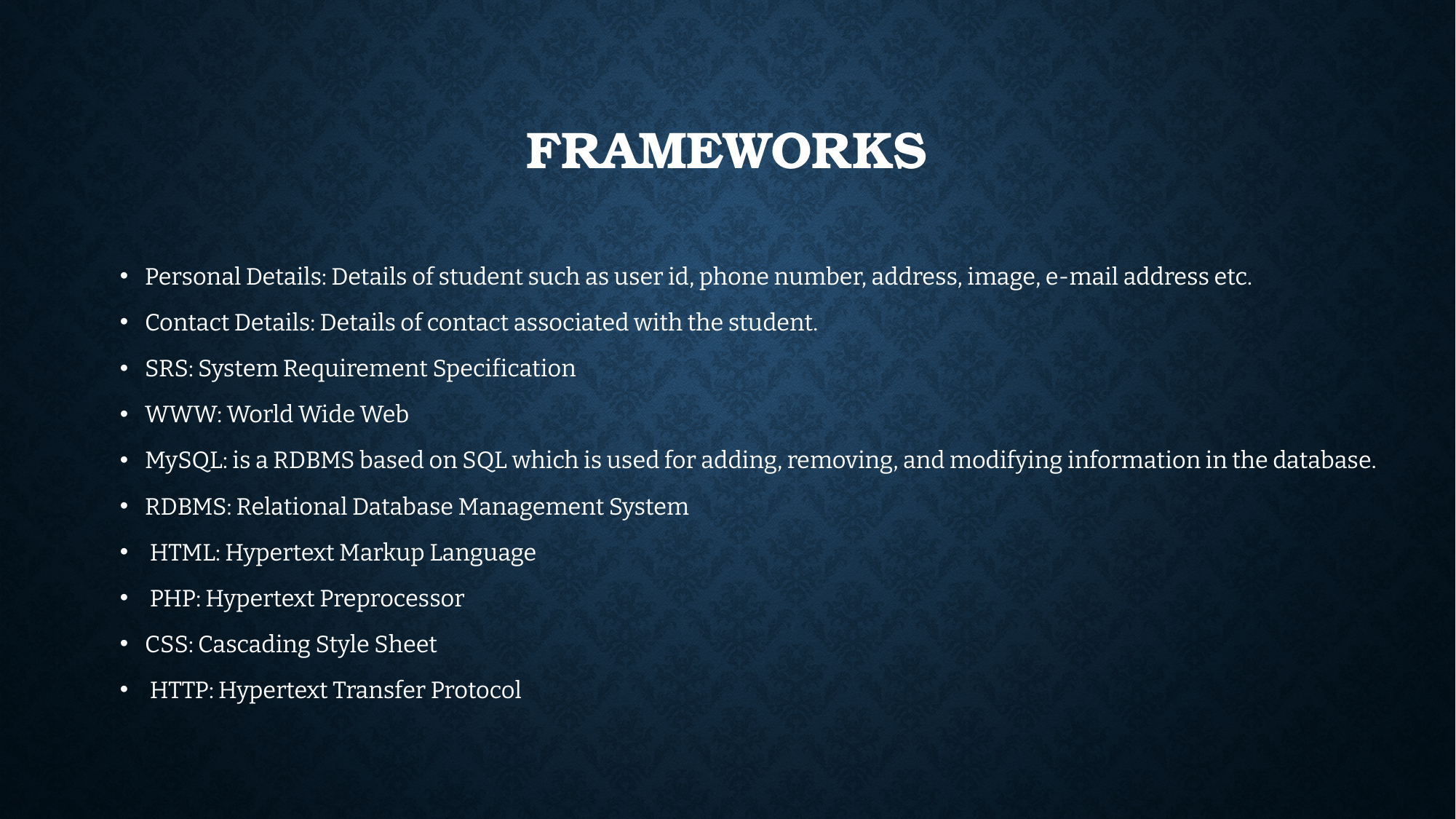

# frameworks
Personal Details: Details of student such as user id, phone number, address, image, e-mail address etc.
Contact Details: Details of contact associated with the student.
SRS: System Requirement Specification
WWW: World Wide Web
MySQL: is a RDBMS based on SQL which is used for adding, removing, and modifying information in the database.
RDBMS: Relational Database Management System
 HTML: Hypertext Markup Language
 PHP: Hypertext Preprocessor
CSS: Cascading Style Sheet
 HTTP: Hypertext Transfer Protocol